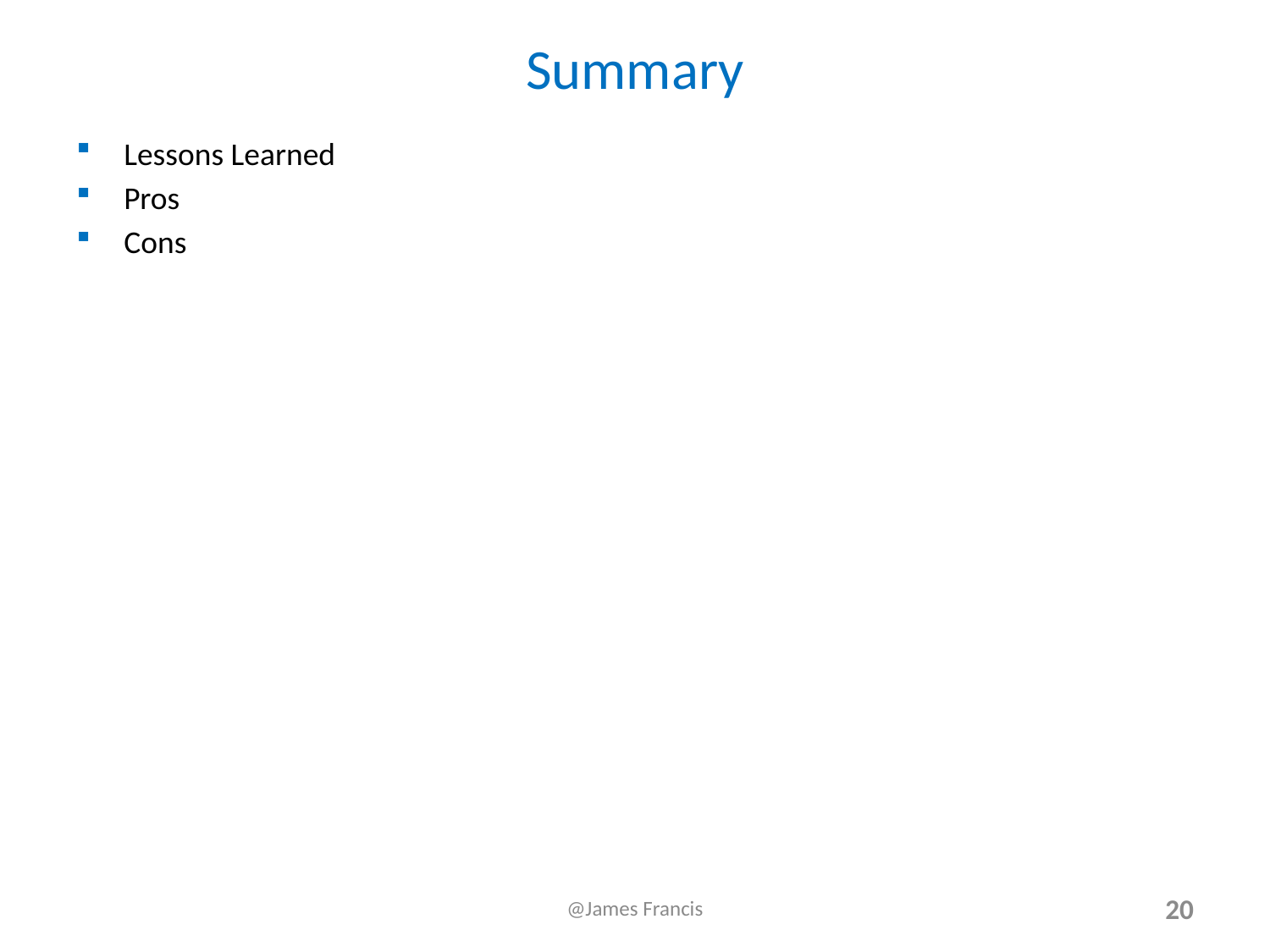

# Summary
Lessons Learned
Pros
Cons
@James Francis
20